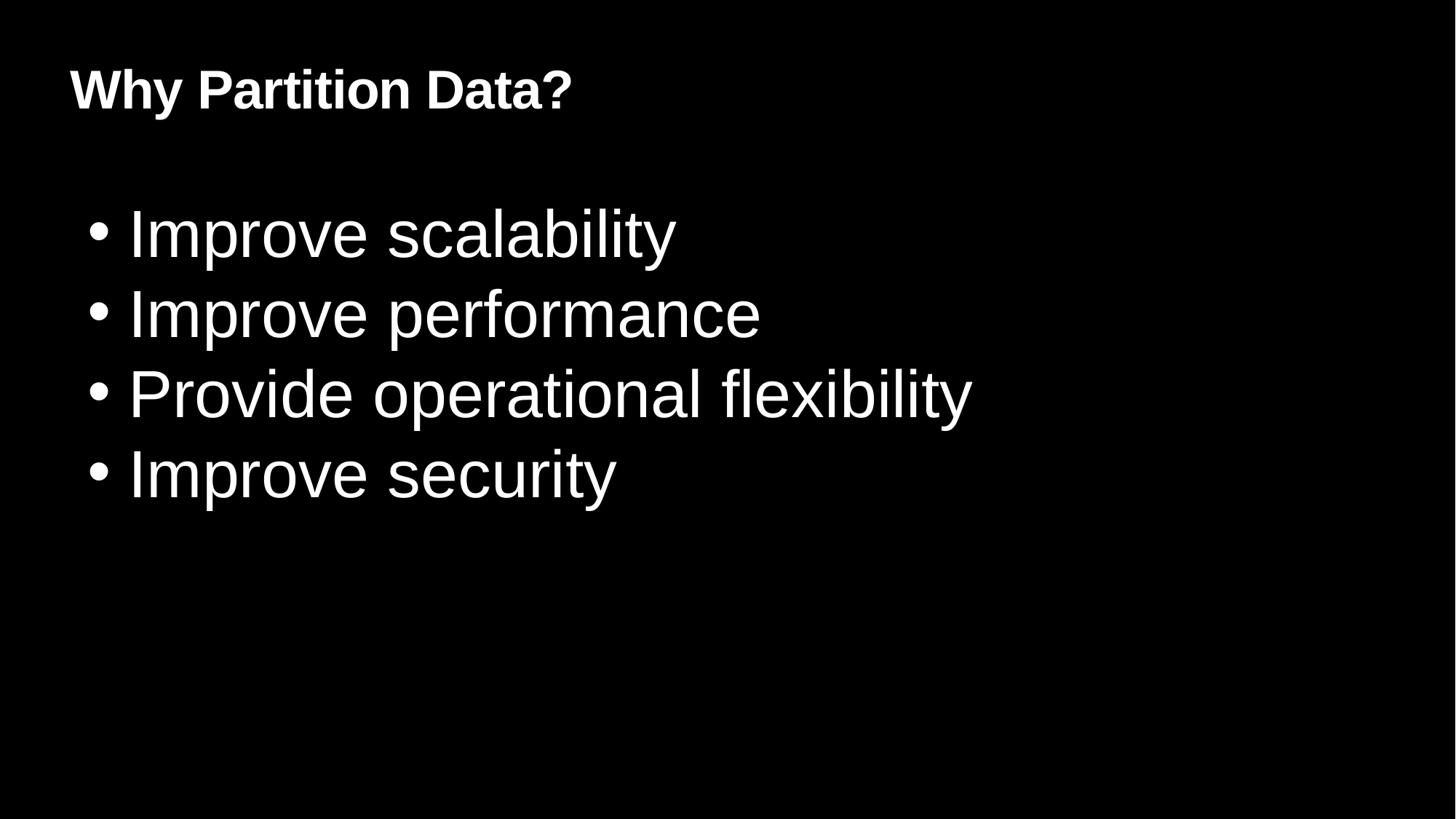

# Why Partition Data?
Improve scalability
Improve performance
Provide operational flexibility
Improve security